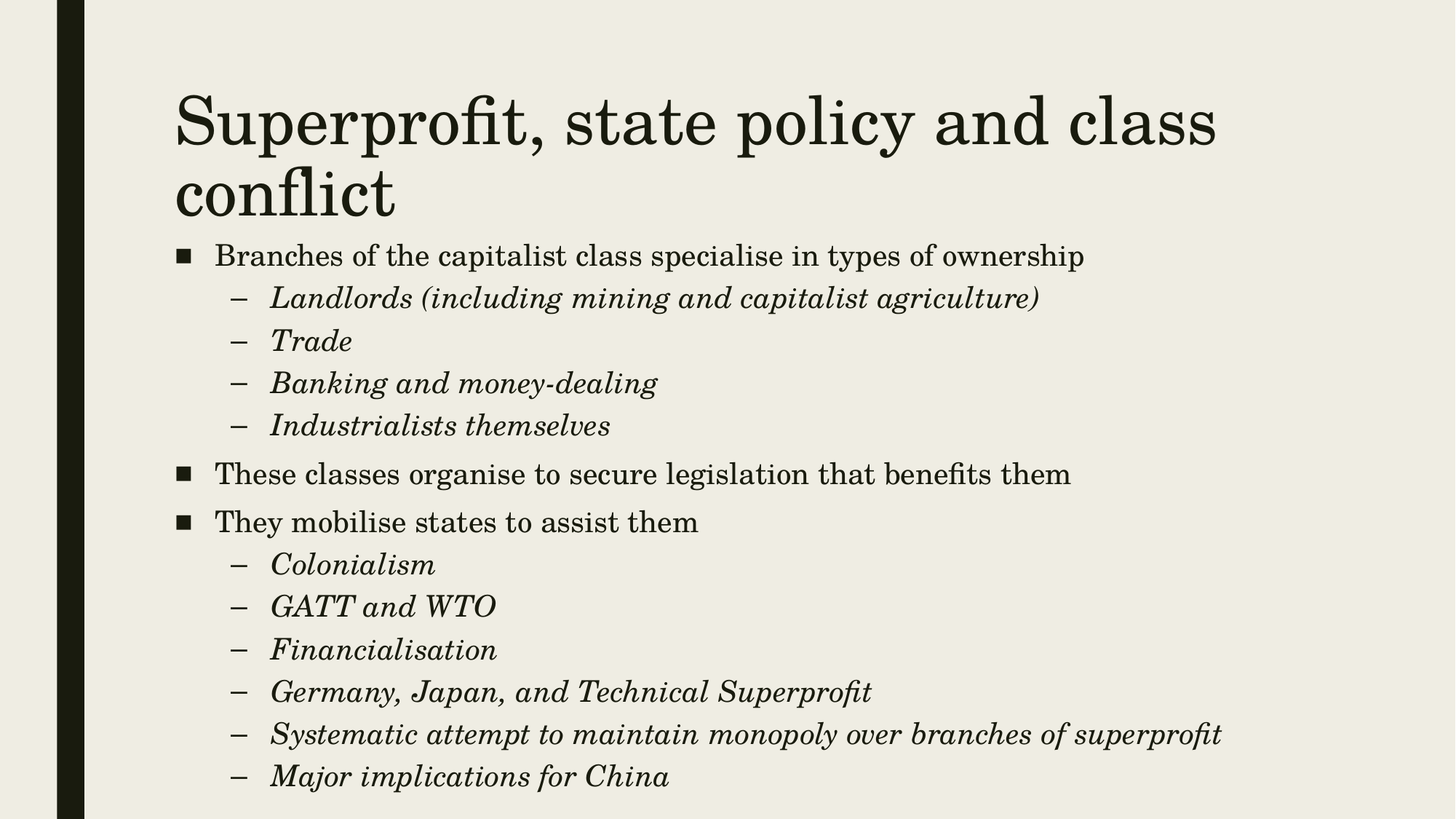

# Superprofit, state policy and class conflict
Branches of the capitalist class specialise in types of ownership
Landlords (including mining and capitalist agriculture)
Trade
Banking and money-dealing
Industrialists themselves
These classes organise to secure legislation that benefits them
They mobilise states to assist them
Colonialism
GATT and WTO
Financialisation
Germany, Japan, and Technical Superprofit
Systematic attempt to maintain monopoly over branches of superprofit
Major implications for China